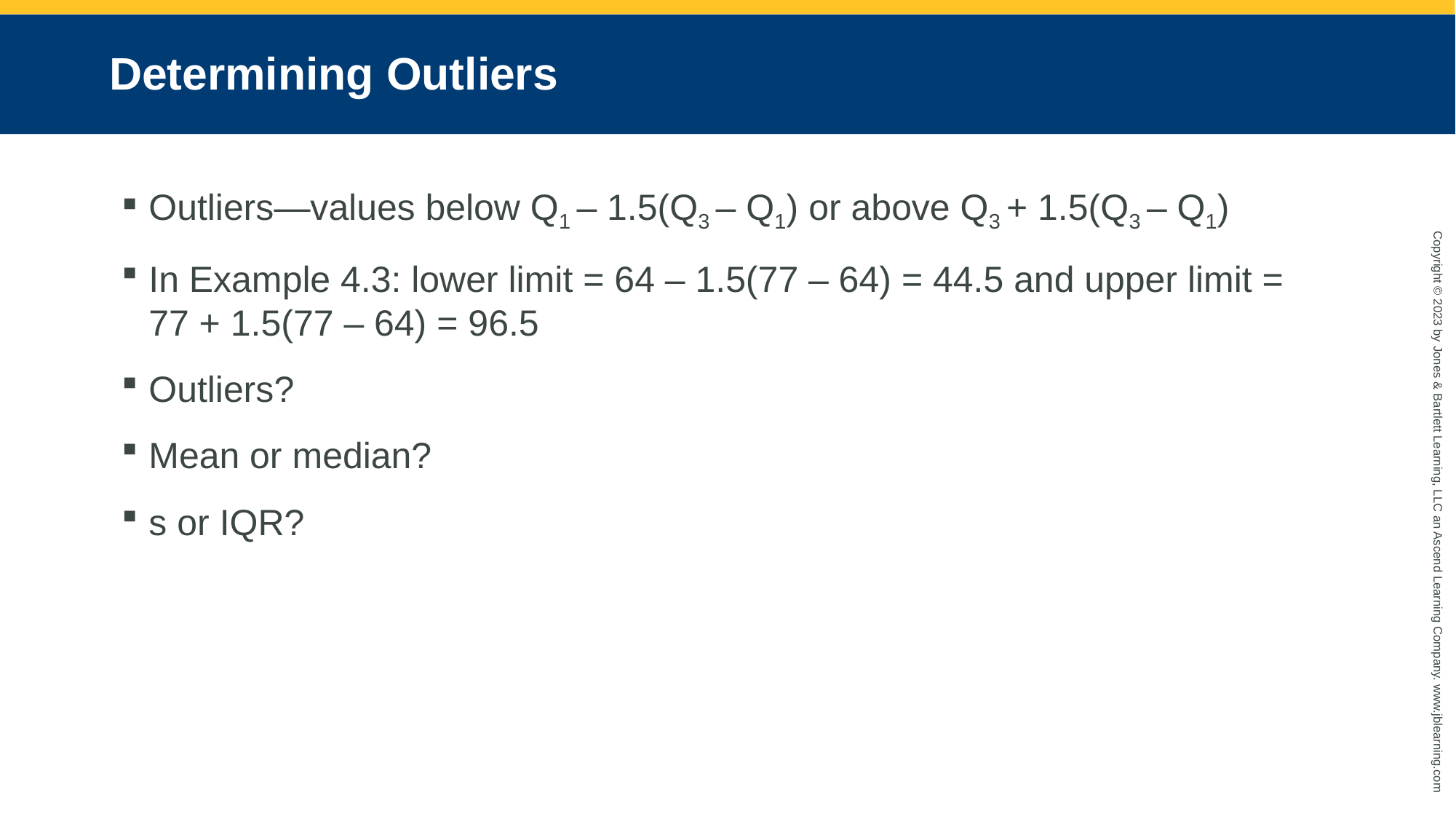

# Determining Outliers
Outliers—values below Q1 – 1.5(Q3 – Q1) or above Q3 + 1.5(Q3 – Q1)
In Example 4.3: lower limit = 64 – 1.5(77 – 64) = 44.5 and upper limit = 77 + 1.5(77 – 64) = 96.5
Outliers?
Mean or median?
s or IQR?